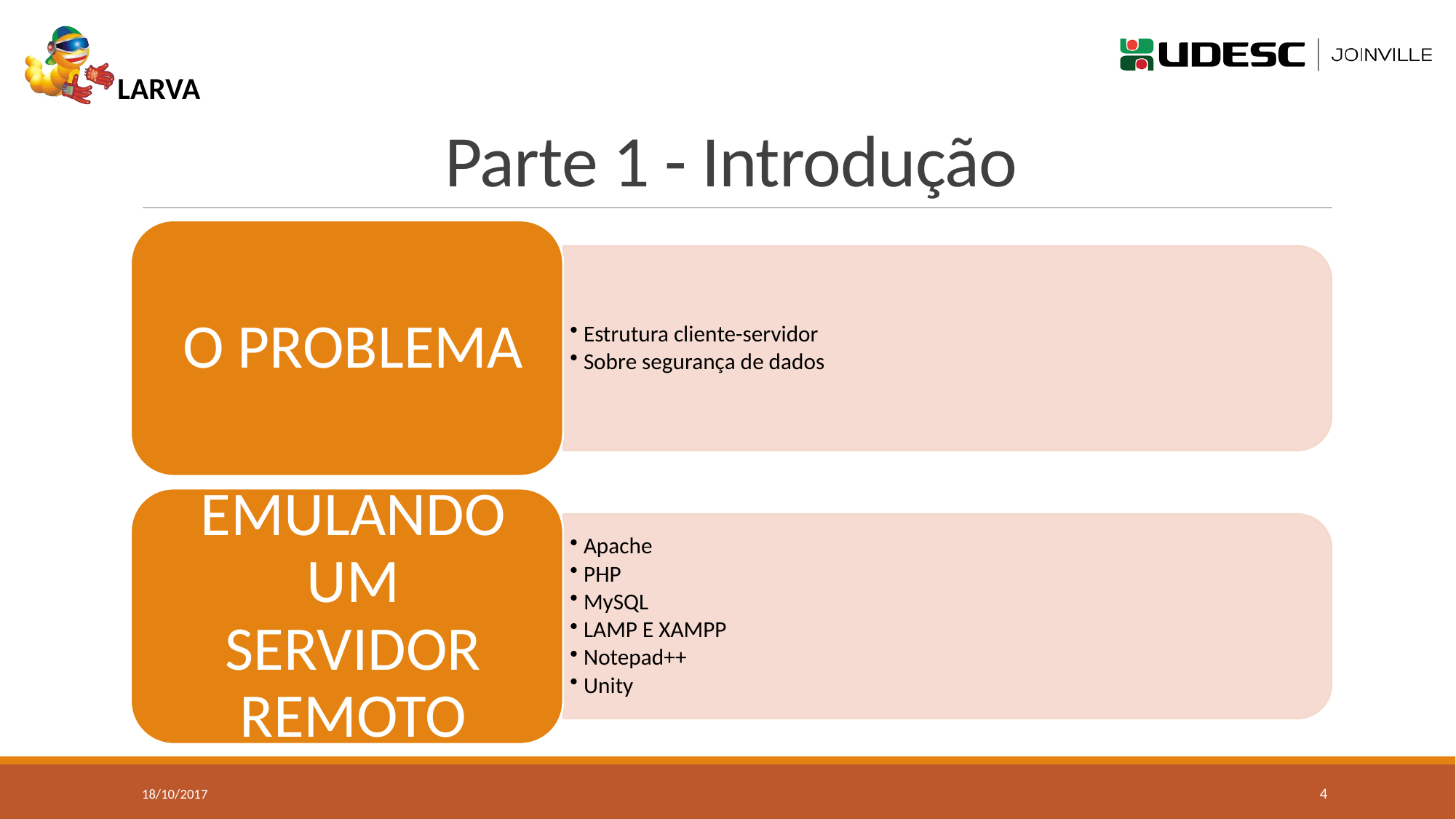

# Parte 1 - Introdução
Estrutura cliente-servidor
Sobre segurança de dados
O PROBLEMA
Apache
PHP
MySQL
LAMP E XAMPP
Notepad++
Unity
EMULANDO UM SERVIDOR REMOTO
18/10/2017
4